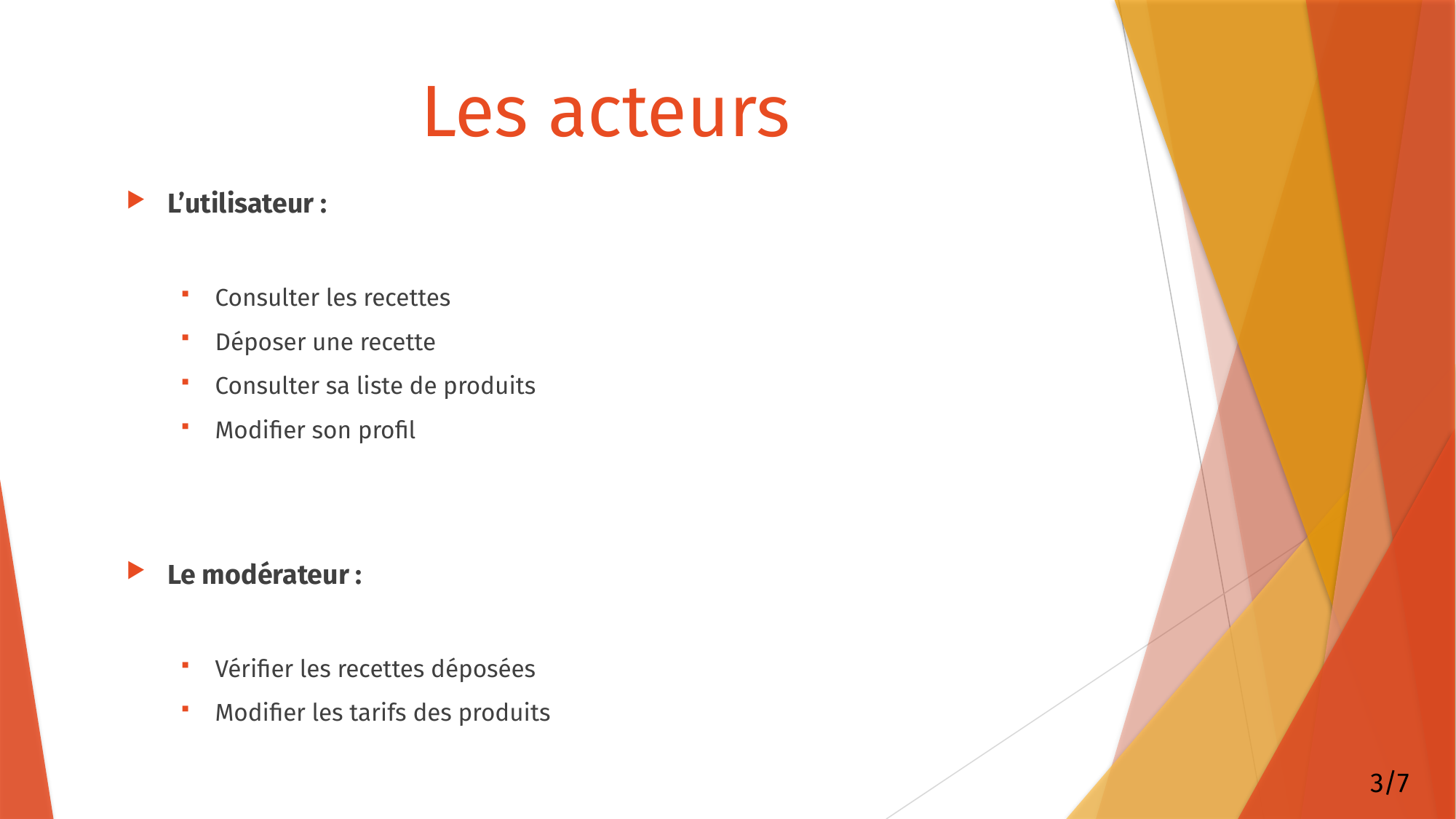

Les acteurs
L’utilisateur :

Consulter les recettes
Déposer une recette
Consulter sa liste de produits
Modifier son profil

Le modérateur :

Vérifier les recettes déposées
Modifier les tarifs des produits

3/7